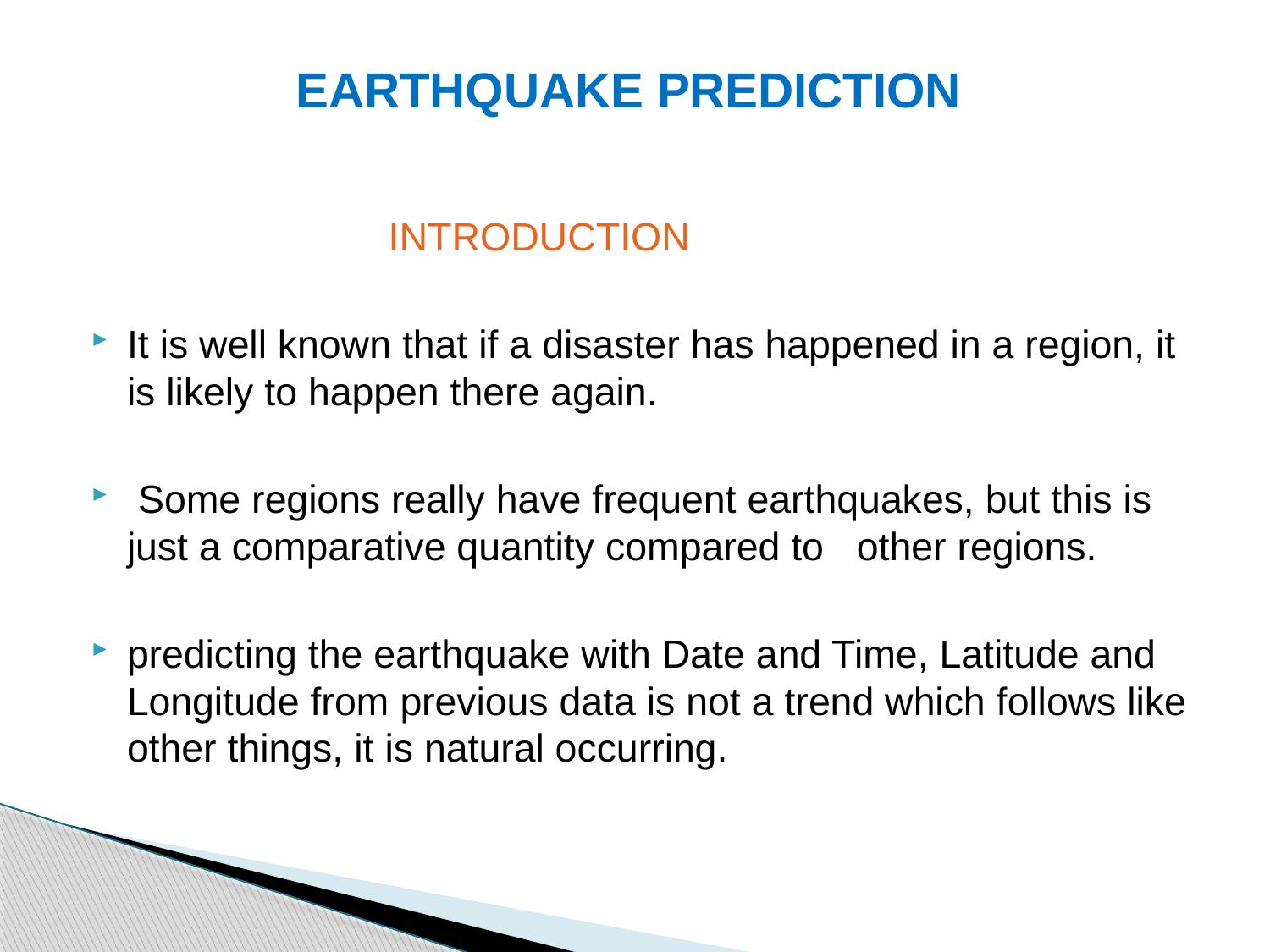

# EARTHQUAKE PREDICTION
                           INTRODUCTION

It is well known that if a disaster has happened in a region, it is likely to happen there again.

 Some regions really have frequent earthquakes, but this is just a comparative quantity compared to   other regions.

predicting the earthquake with Date and Time, Latitude and Longitude from previous data is not a trend which follows like other things, it is natural occurring.